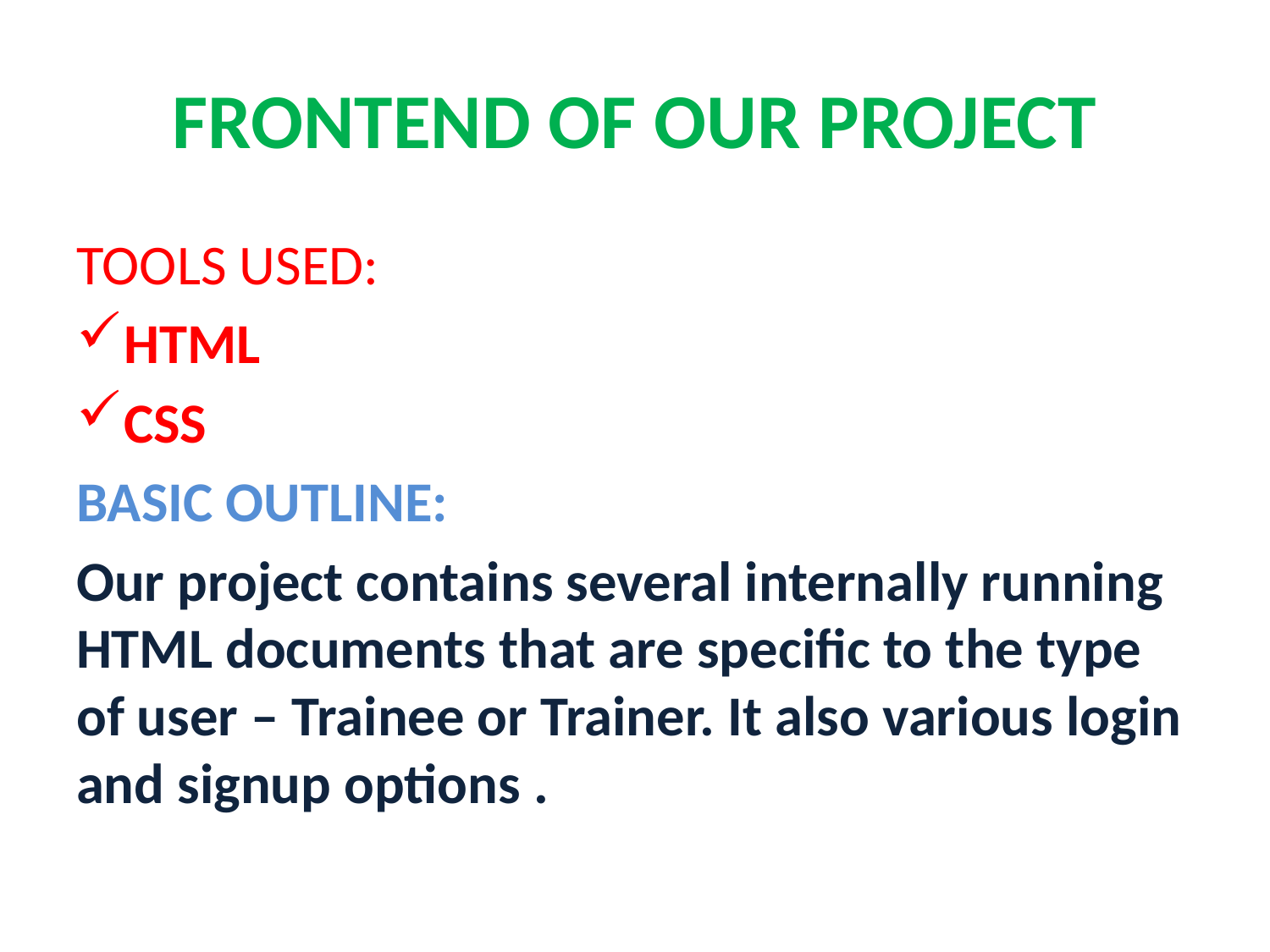

# FRONTEND OF OUR PROJECT
TOOLS USED:
HTML
CSS
BASIC OUTLINE:
Our project contains several internally running HTML documents that are specific to the type of user – Trainee or Trainer. It also various login and signup options .